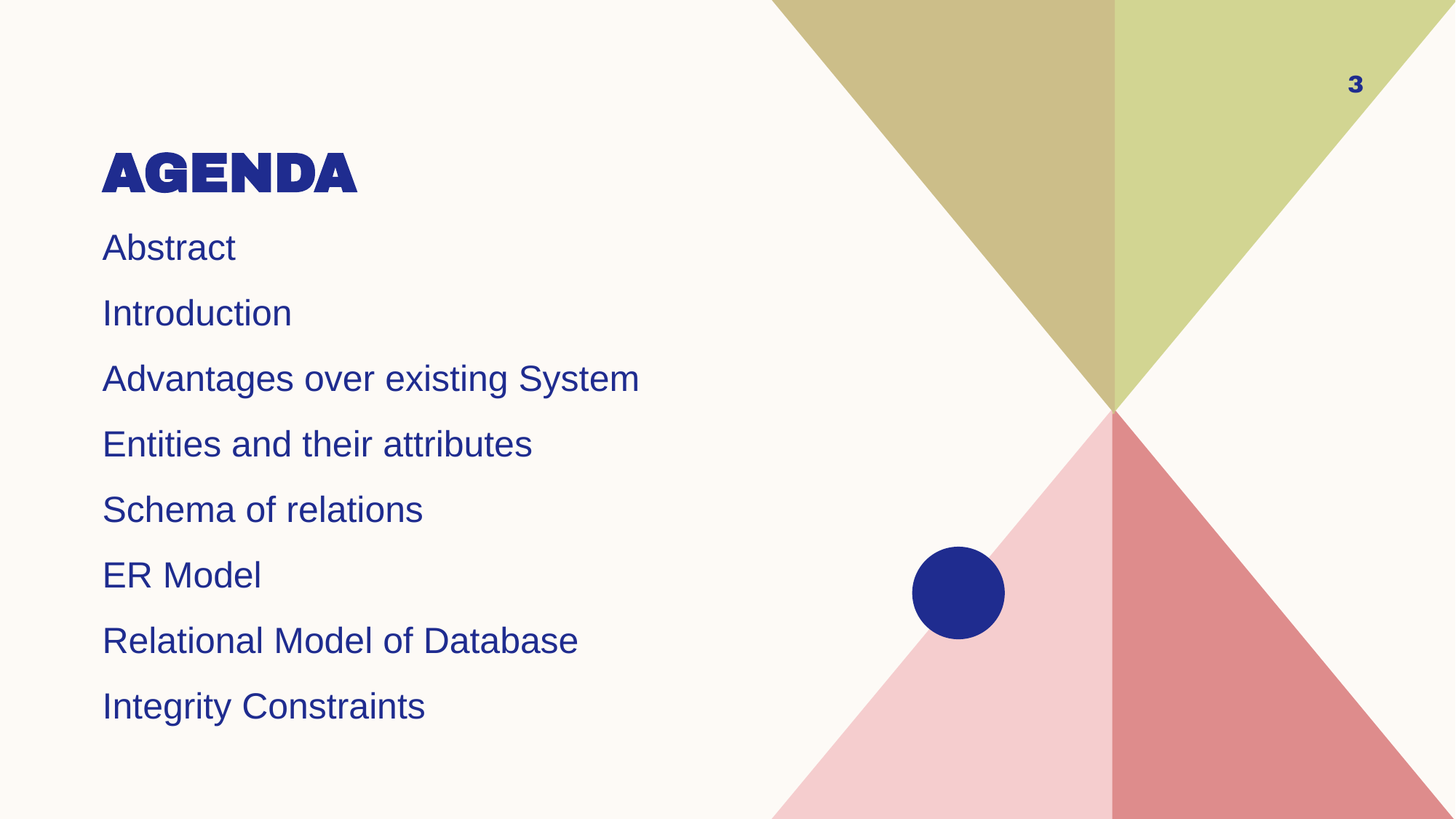

# agenda
3
Abstract
Introduction
Advantages over existing System
Entities and their attributes
Schema of relations
ER Model
Relational Model of Database
Integrity Constraints